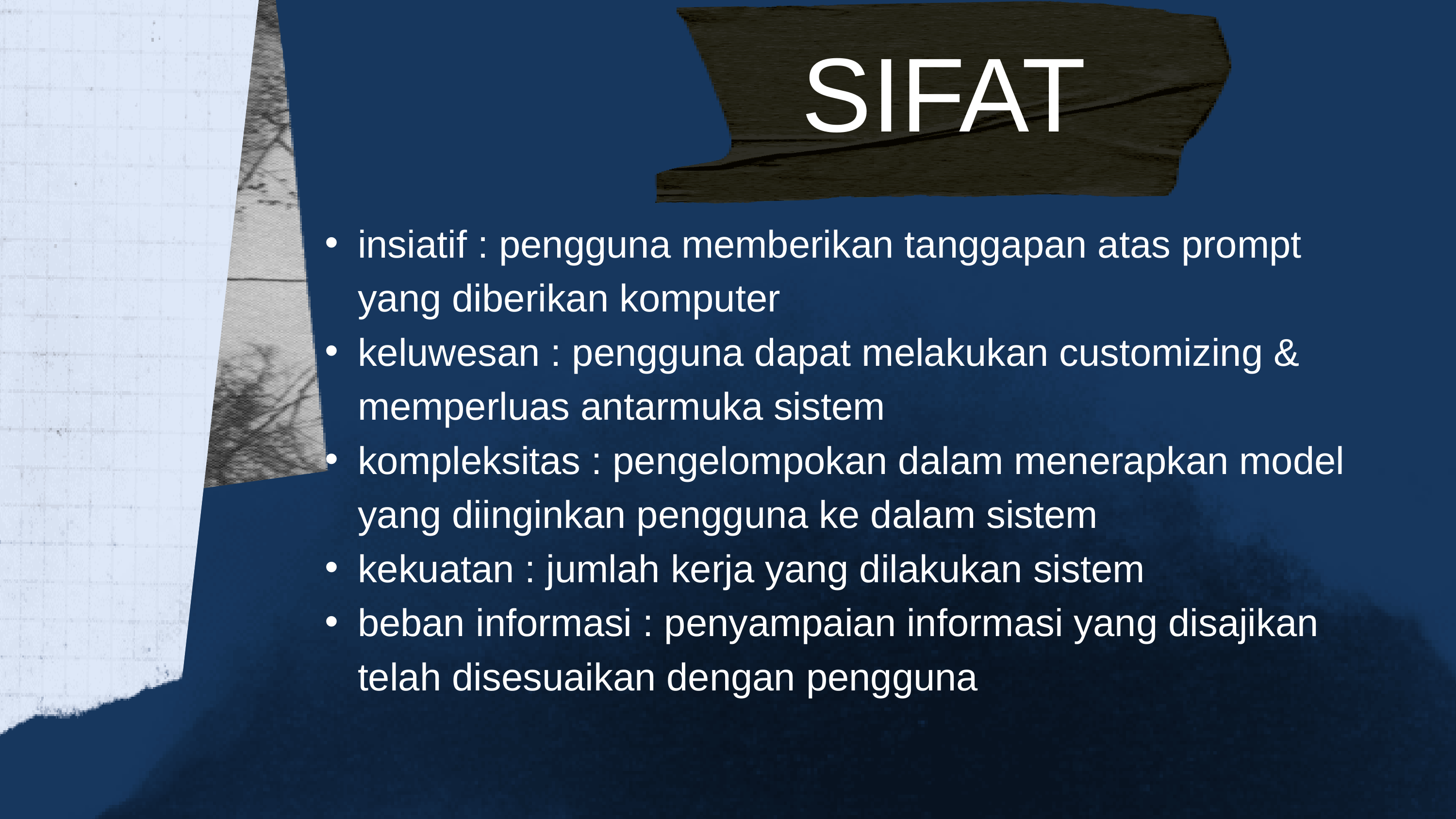

SIFAT
insiatif : pengguna memberikan tanggapan atas prompt yang diberikan komputer
keluwesan : pengguna dapat melakukan customizing & memperluas antarmuka sistem
kompleksitas : pengelompokan dalam menerapkan model yang diinginkan pengguna ke dalam sistem
kekuatan : jumlah kerja yang dilakukan sistem
beban informasi : penyampaian informasi yang disajikan telah disesuaikan dengan pengguna